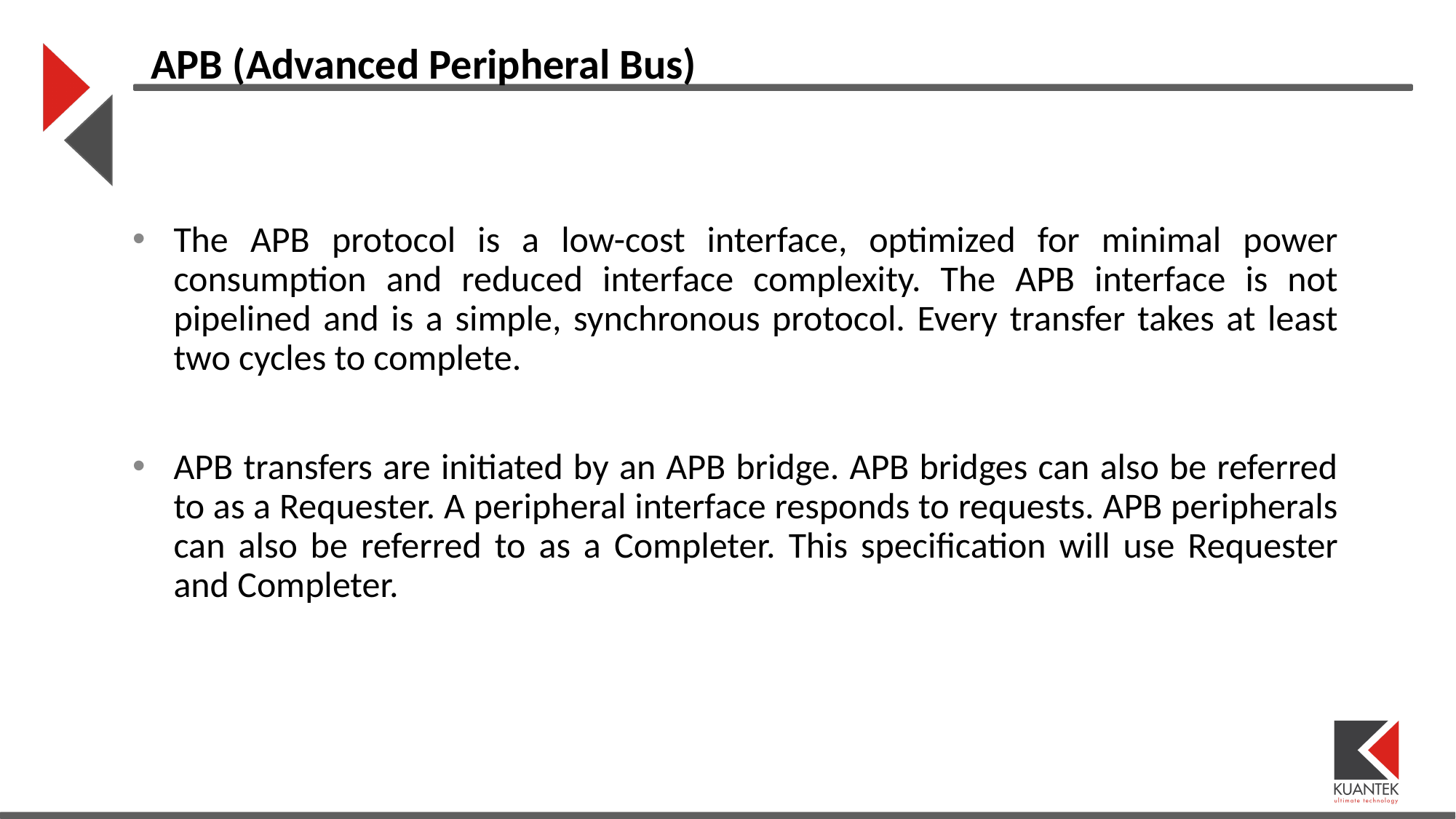

# APB (Advanced Peripheral Bus)
The APB protocol is a low-cost interface, optimized for minimal power consumption and reduced interface complexity. The APB interface is not pipelined and is a simple, synchronous protocol. Every transfer takes at least two cycles to complete.

APB transfers are initiated by an APB bridge. APB bridges can also be referred to as a Requester. A peripheral interface responds to requests. APB peripherals can also be referred to as a Completer. This specification will use Requester and Completer.